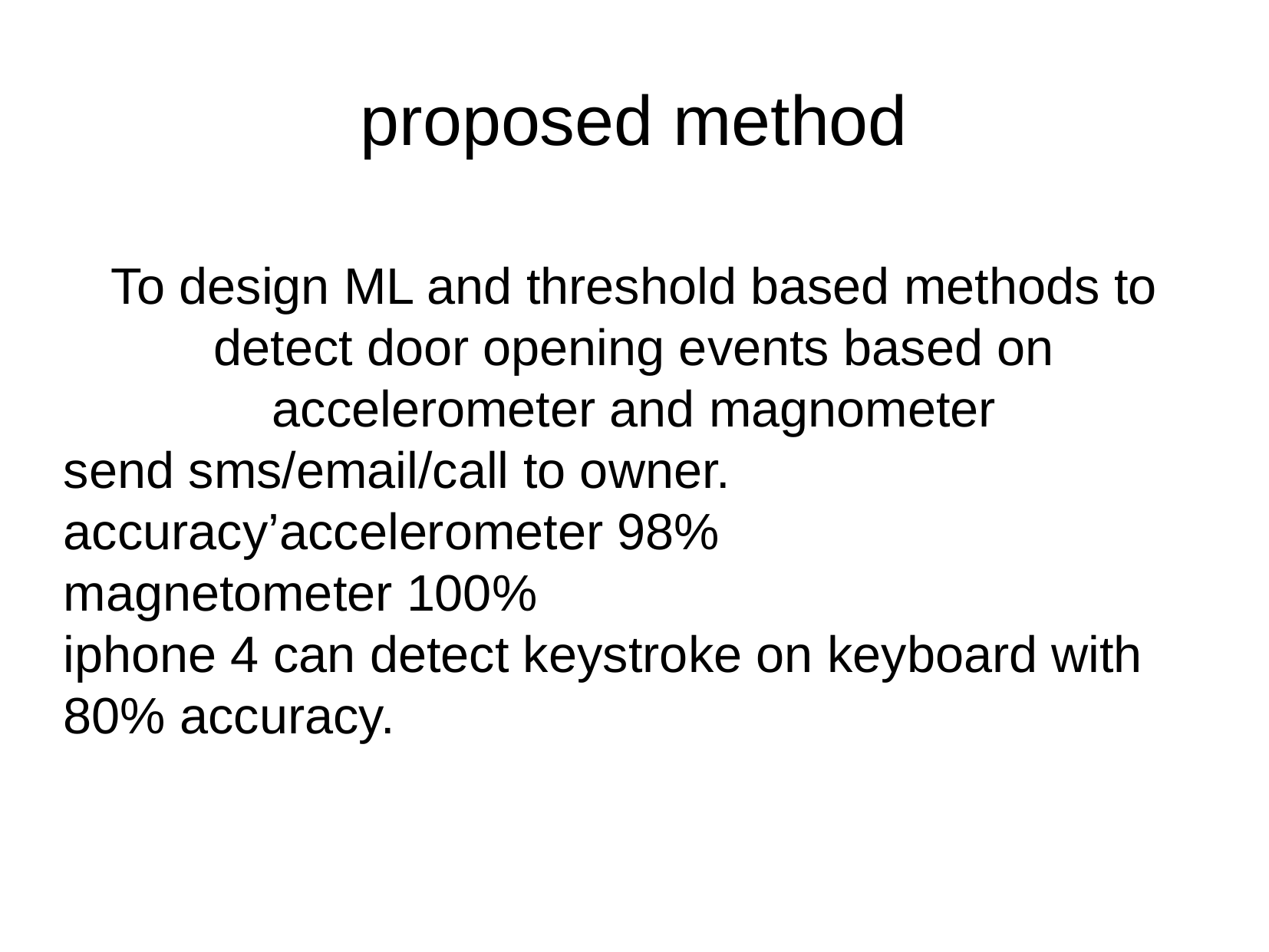

proposed method
To design ML and threshold based methods to detect door opening events based on accelerometer and magnometer
send sms/email/call to owner.
accuracy’accelerometer 98%
magnetometer 100%
iphone 4 can detect keystroke on keyboard with 80% accuracy.